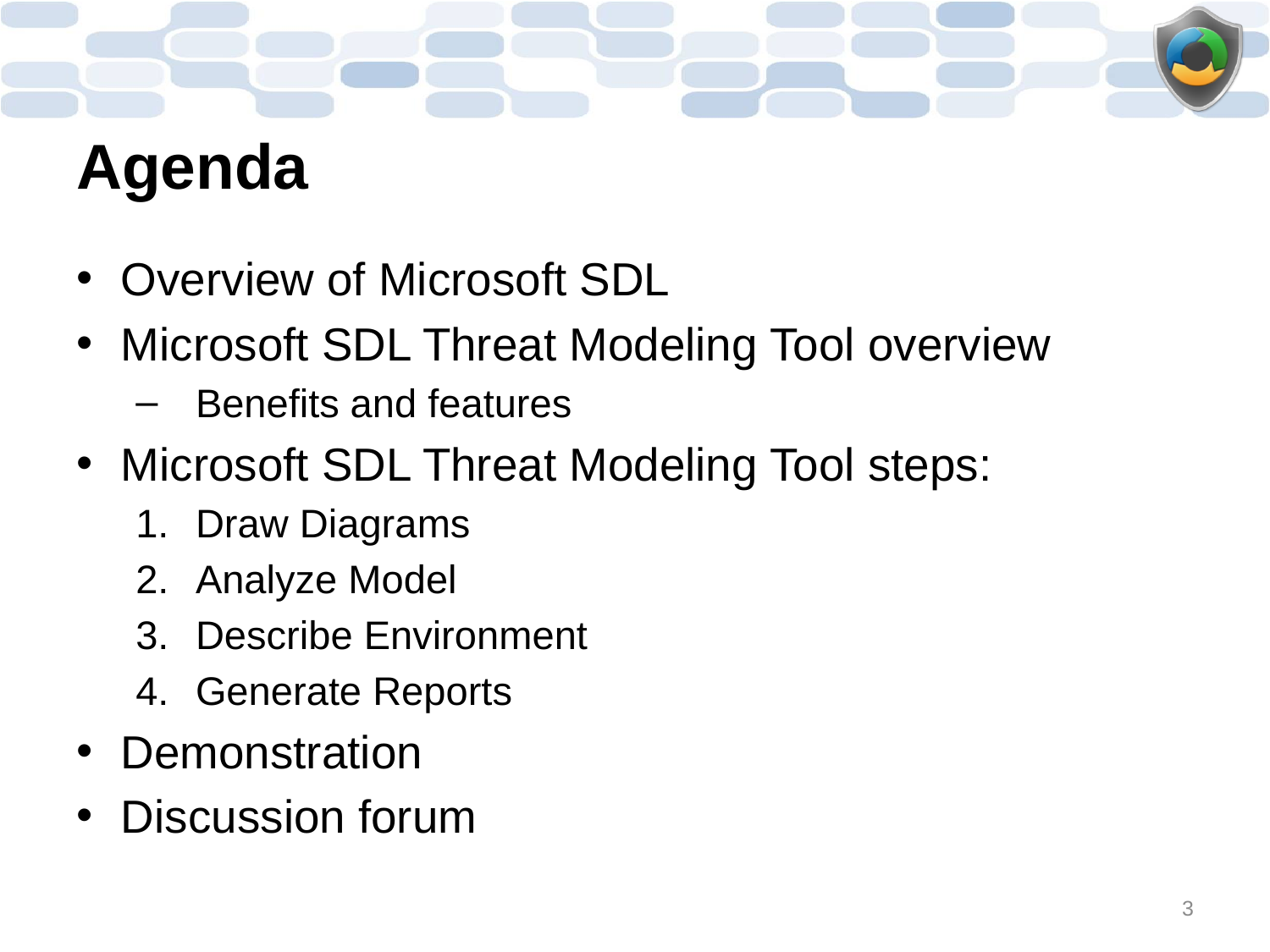

# Agenda
Overview of Microsoft SDL
Microsoft SDL Threat Modeling Tool overview
Benefits and features
Microsoft SDL Threat Modeling Tool steps:
Draw Diagrams
Analyze Model
Describe Environment
Generate Reports
Demonstration
Discussion forum

3